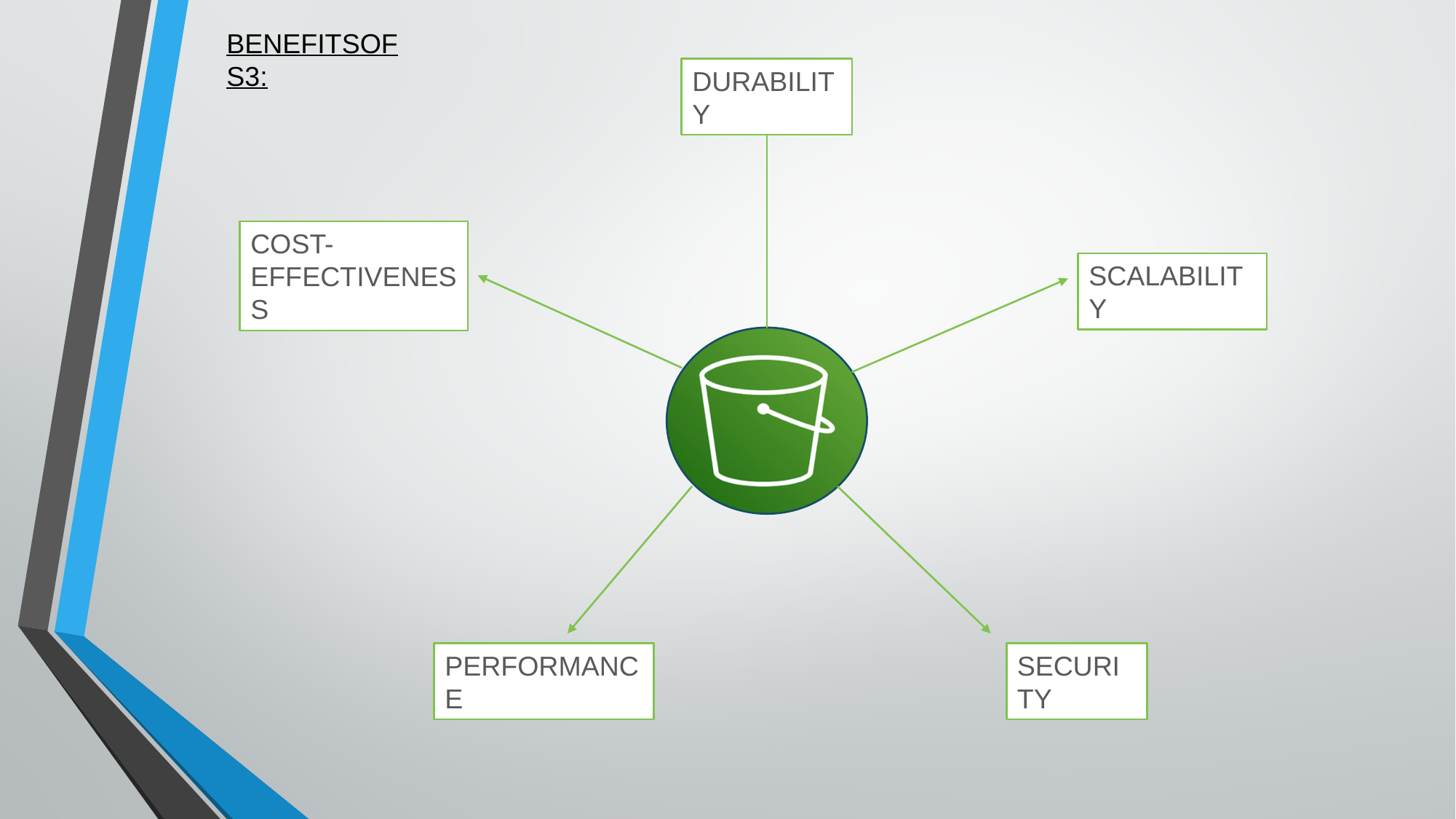

BENEFITSOF S3:
DURABILITY
COST-EFFECTIVENESS
SCALABILITY

PERFORMANCE
SECURITY